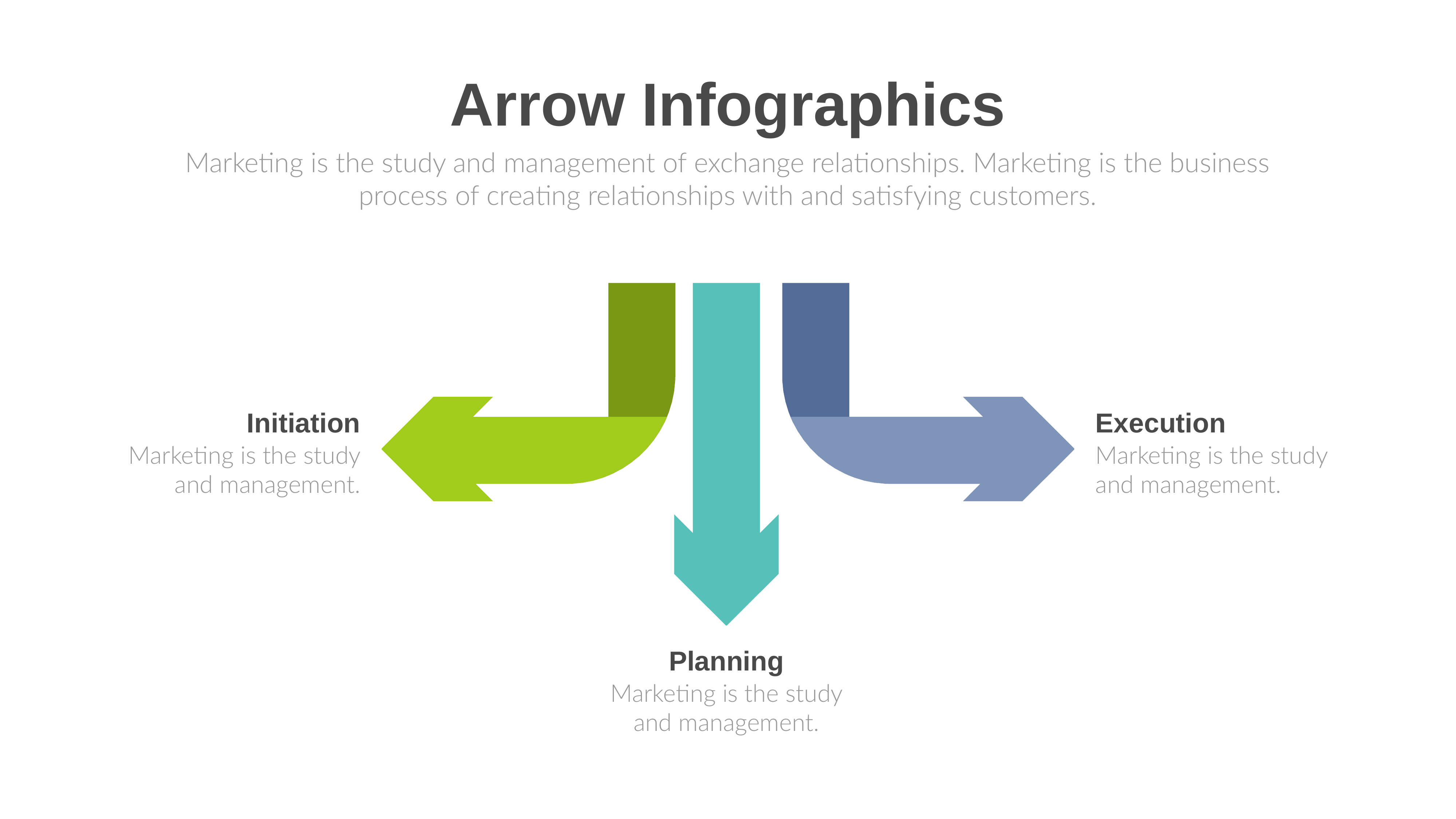

Arrow Infographics
Marketing is the study and management of exchange relationships. Marketing is the business process of creating relationships with and satisfying customers.

Initiation
Marketing is the study and management.
Execution
Marketing is the study and management.
Planning
Marketing is the study and management.